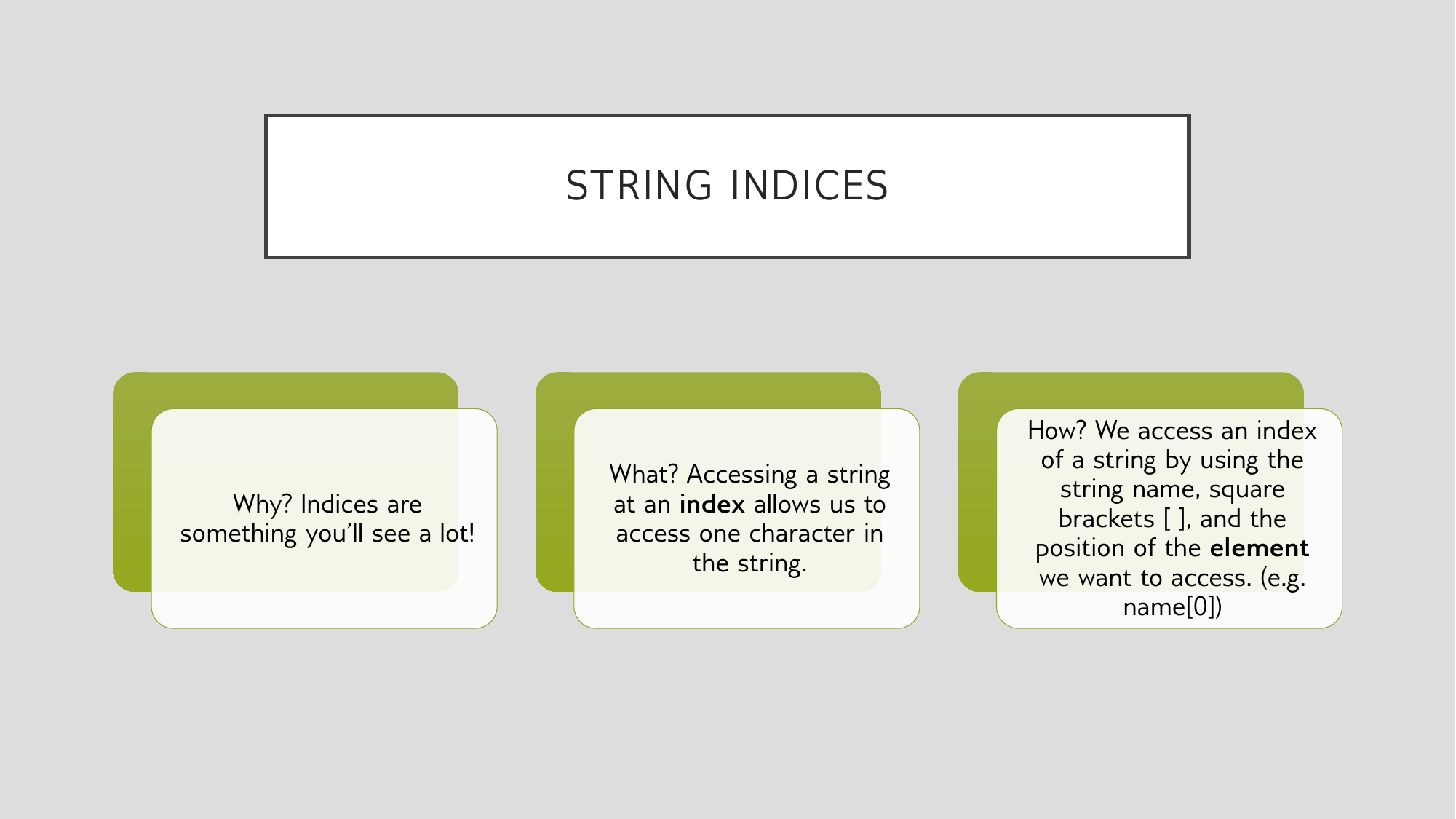

# String Indices
Why? Indices are something you’ll see a lot!
What? Accessing a string at an index allows us to access one character in the string.
How? We access an index of a string by using the string name, square brackets [ ], and the position of the element we want to access. (e.g. name[0])